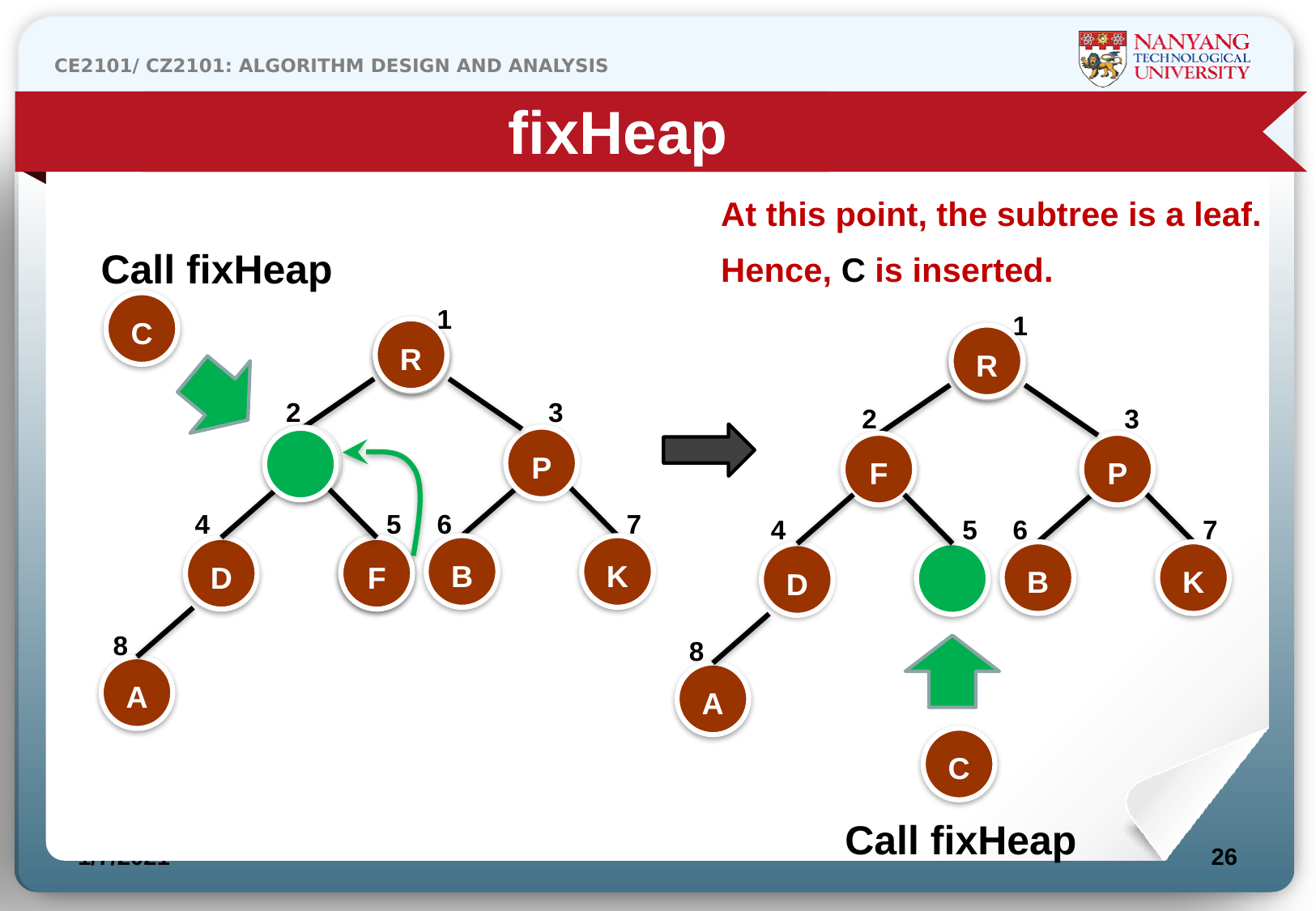

fixHeap
At this point, the subtree is a leaf.
Hence, C is inserted.
Call fixHeap
1
C
1
R

2
3
F
P
4
5
6
7
B
K

D
8

A
C
Call fixHeap
R

2
3

F
P

4
5
6
7
B
K

D
F
8
A